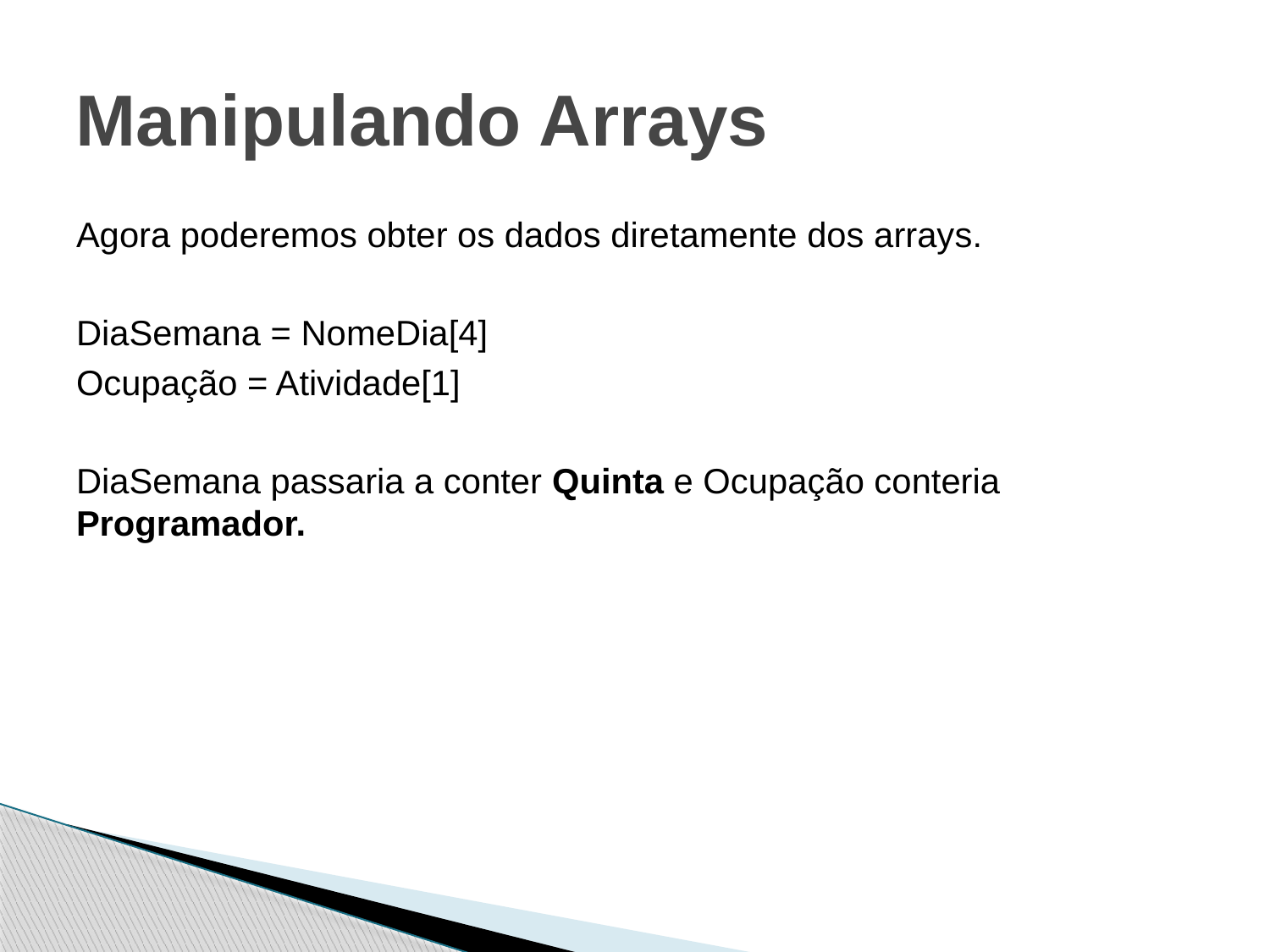

# Manipulando Arrays
Agora poderemos obter os dados diretamente dos arrays.

DiaSemana = NomeDia[4]
Ocupação = Atividade[1]

DiaSemana passaria a conter Quinta e Ocupação conteria Programador.